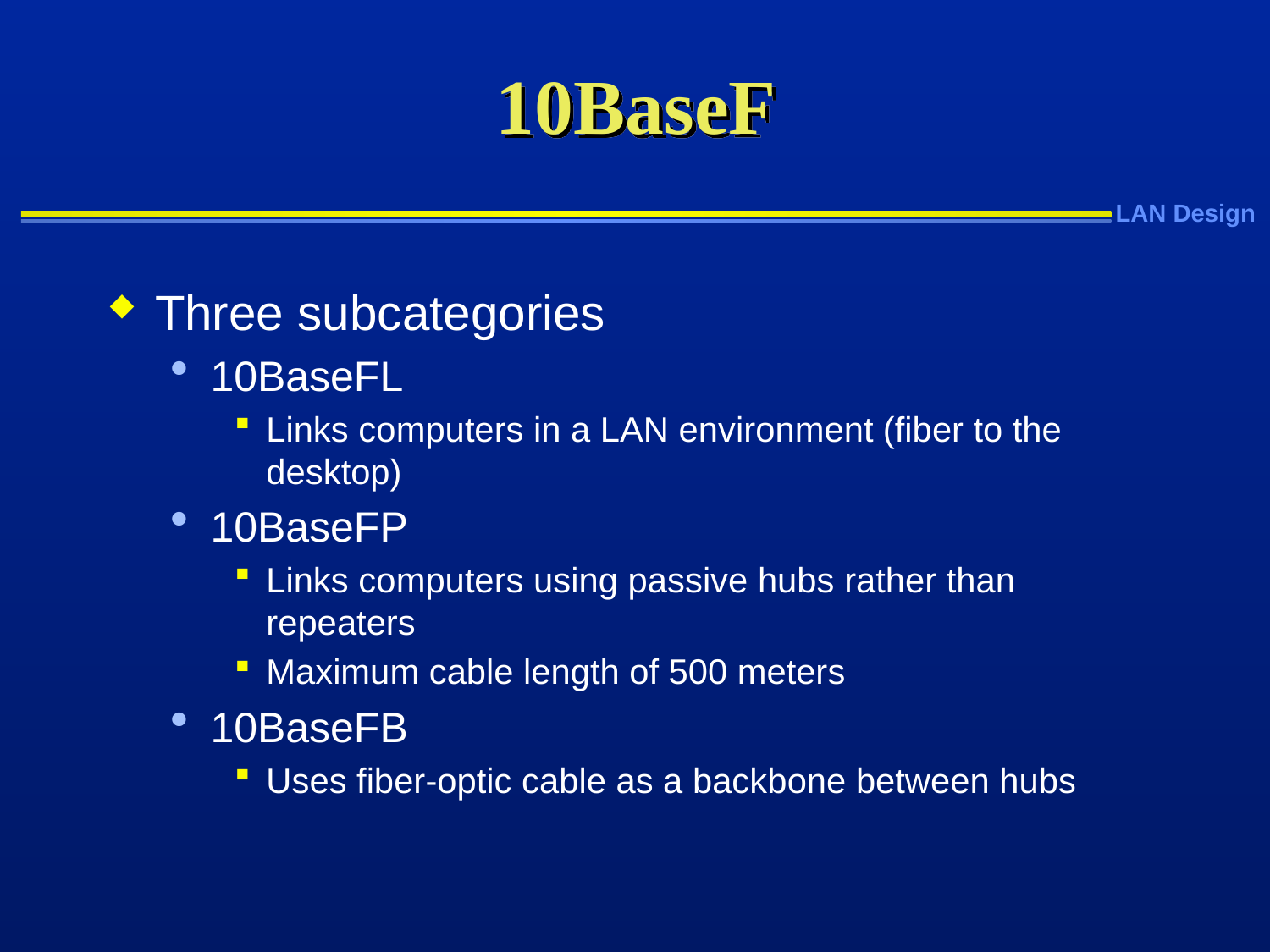

# 10BaseF
Three subcategories
10BaseFL
Links computers in a LAN environment (fiber to the desktop)
10BaseFP
Links computers using passive hubs rather than repeaters
Maximum cable length of 500 meters
10BaseFB
Uses fiber-optic cable as a backbone between hubs